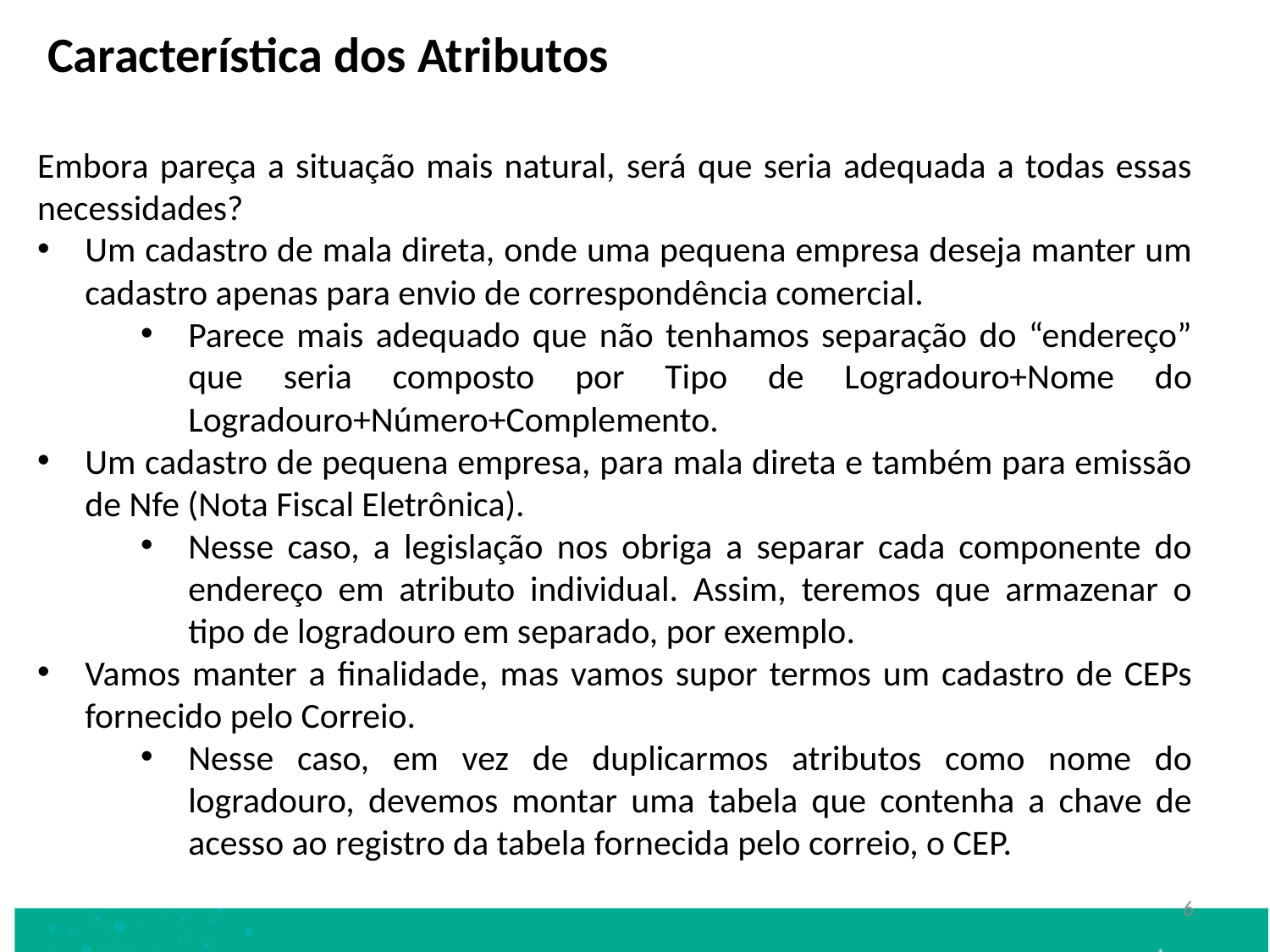

Característica dos Atributos
Embora pareça a situação mais natural, será que seria adequada a todas essas necessidades?
Um cadastro de mala direta, onde uma pequena empresa deseja manter um cadastro apenas para envio de correspondência comercial.
Parece mais adequado que não tenhamos separação do “endereço” que seria composto por Tipo de Logradouro+Nome do Logradouro+Número+Complemento.
Um cadastro de pequena empresa, para mala direta e também para emissão de Nfe (Nota Fiscal Eletrônica).
Nesse caso, a legislação nos obriga a separar cada componente do endereço em atributo individual. Assim, teremos que armazenar o tipo de logradouro em separado, por exemplo.
Vamos manter a finalidade, mas vamos supor termos um cadastro de CEPs fornecido pelo Correio.
Nesse caso, em vez de duplicarmos atributos como nome do logradouro, devemos montar uma tabela que contenha a chave de acesso ao registro da tabela fornecida pelo correio, o CEP.

6